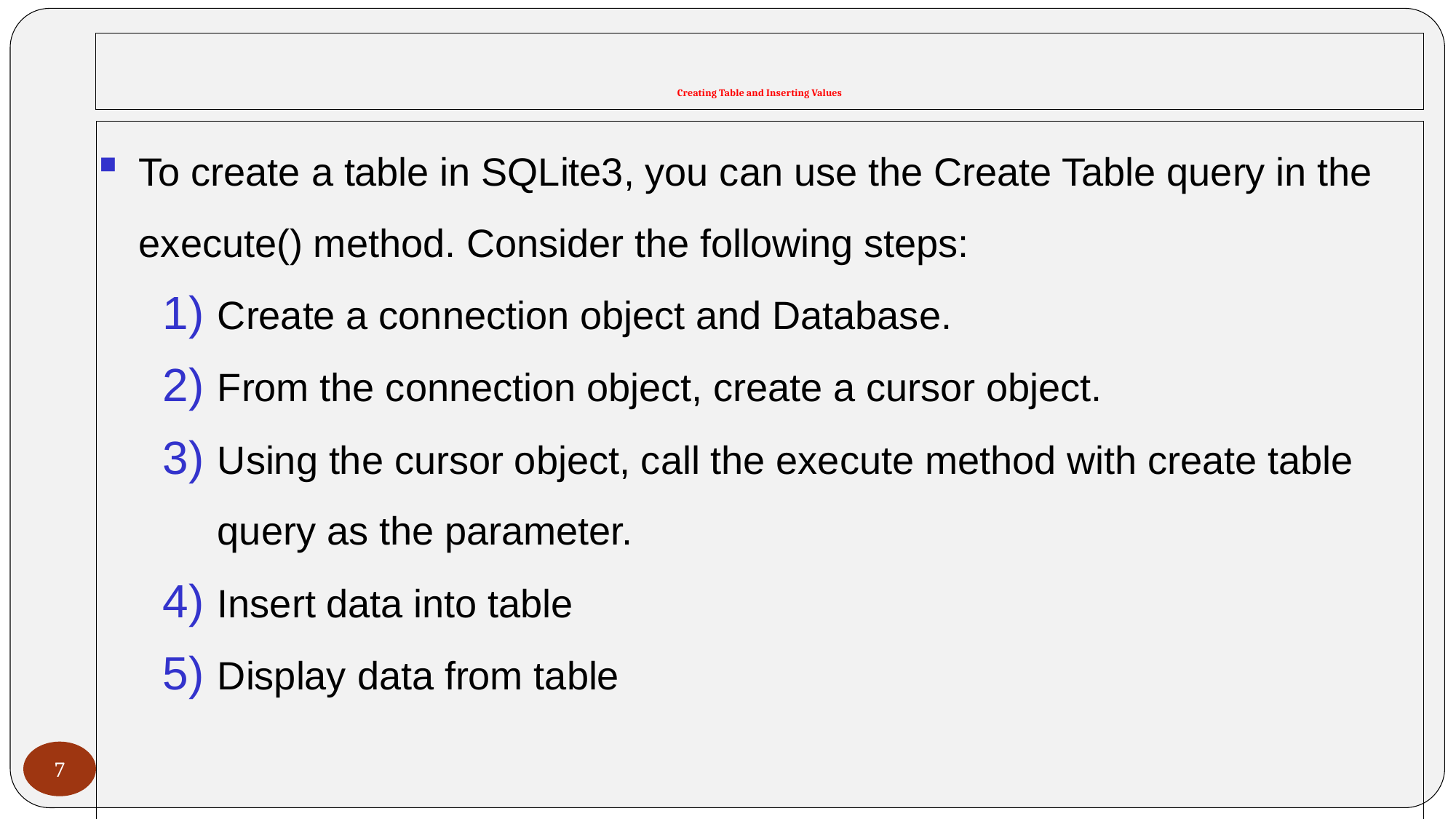

# Creating Table and Inserting Values
To create a table in SQLite3, you can use the Create Table query in the execute() method. Consider the following steps:
Create a connection object and Database.
From the connection object, create a cursor object.
Using the cursor object, call the execute method with create table query as the parameter.
Insert data into table
Display data from table

7